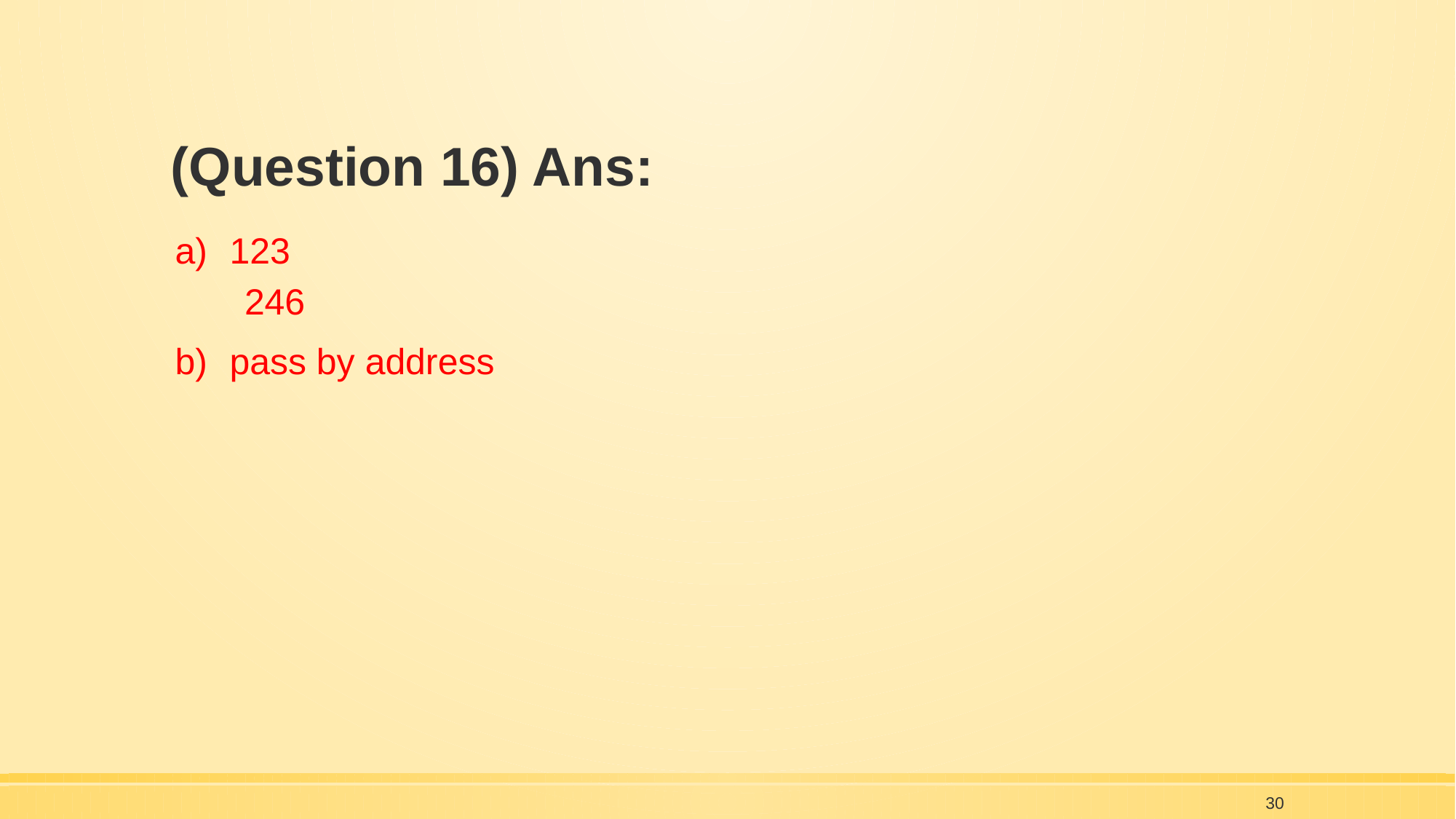

# (Question 16) Ans:
123
    246
pass by address

30